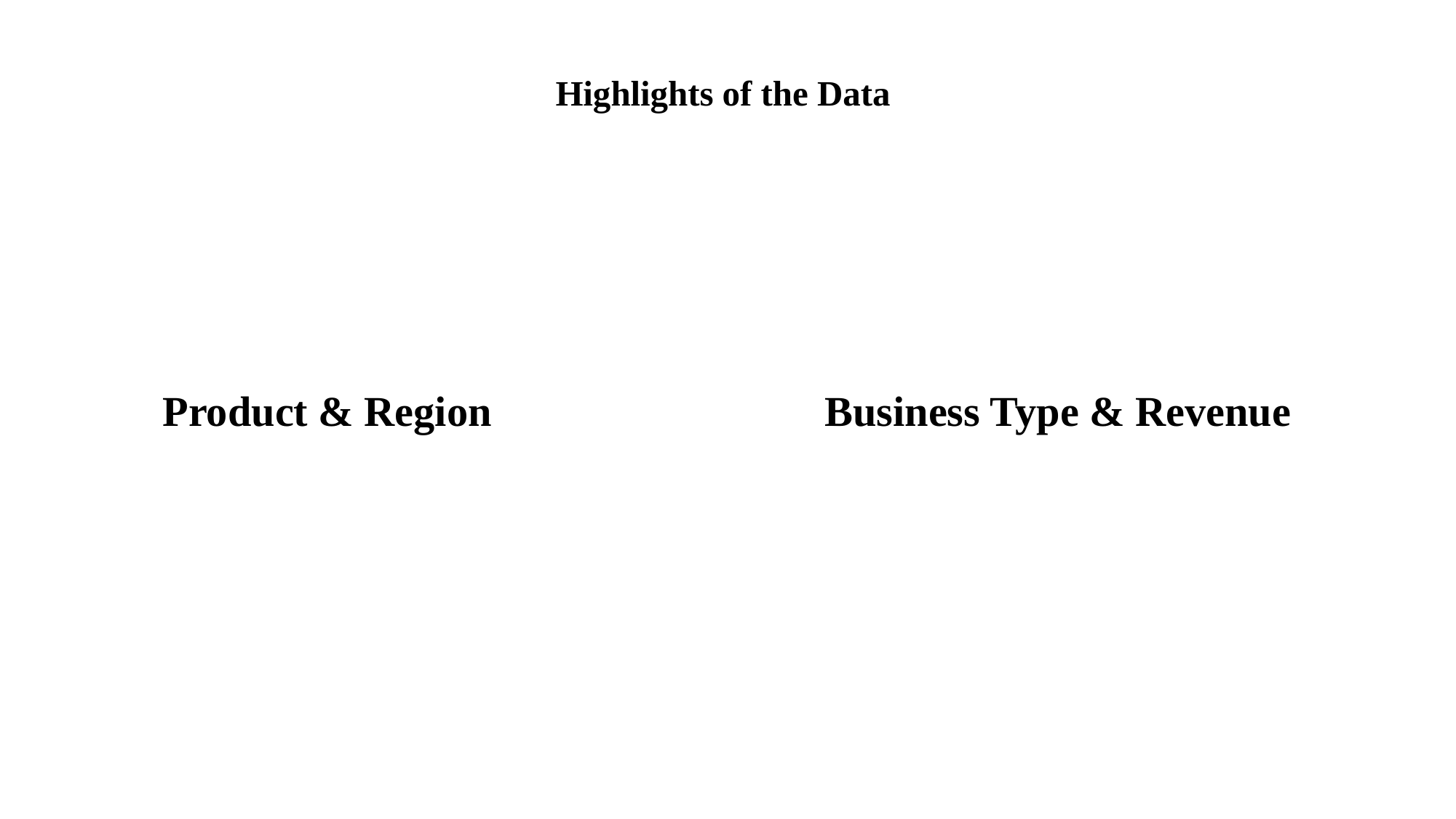

# Highlights of the Data
Product & Region
Business Type & Revenue